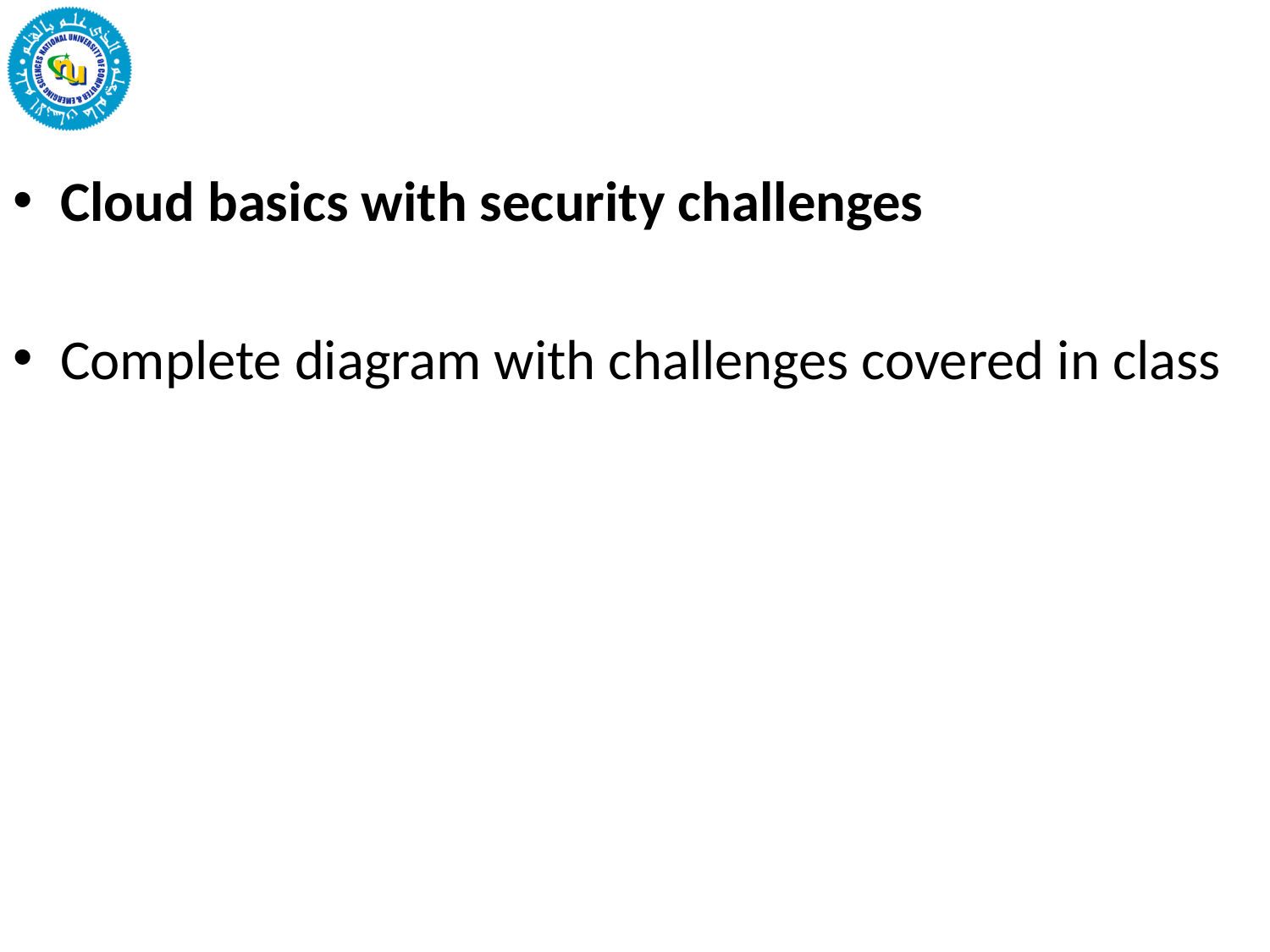

#
Cloud basics with security challenges

Complete diagram with challenges covered in class